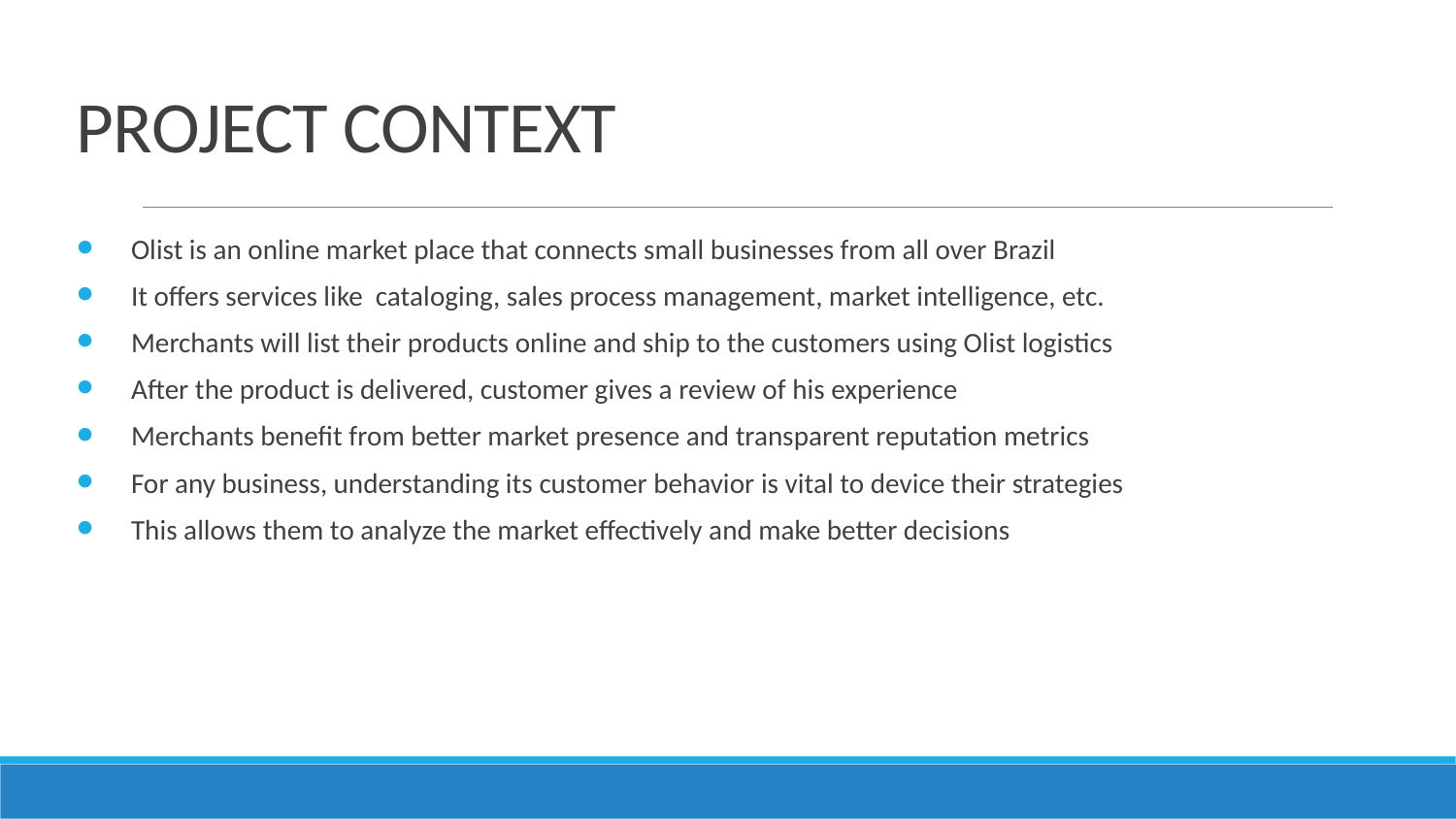

# PROJECT CONTEXT
Olist is an online market place that connects small businesses from all over Brazil
It offers services like  cataloging, sales process management, market intelligence, etc.
Merchants will list their products online and ship to the customers using Olist logistics
After the product is delivered, customer gives a review of his experience
Merchants benefit from better market presence and transparent reputation metrics
For any business, understanding its customer behavior is vital to device their strategies
This allows them to analyze the market effectively and make better decisions